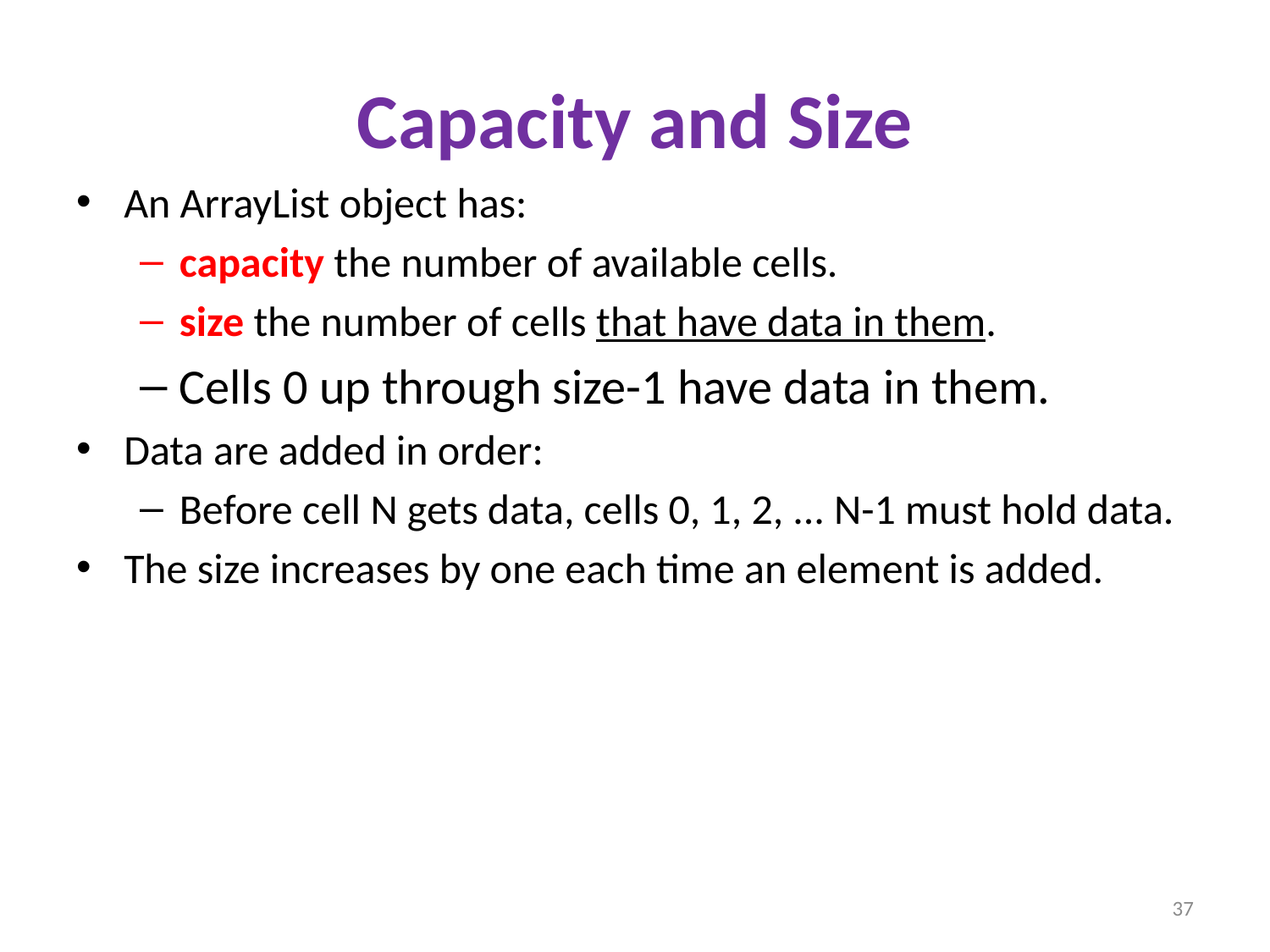

# Capacity and Size
An ArrayList object has:
capacity the number of available cells.
size the number of cells that have data in them.
Cells 0 up through size-1 have data in them.
Data are added in order:
Before cell N gets data, cells 0, 1, 2, ... N-1 must hold data.
The size increases by one each time an element is added.

37